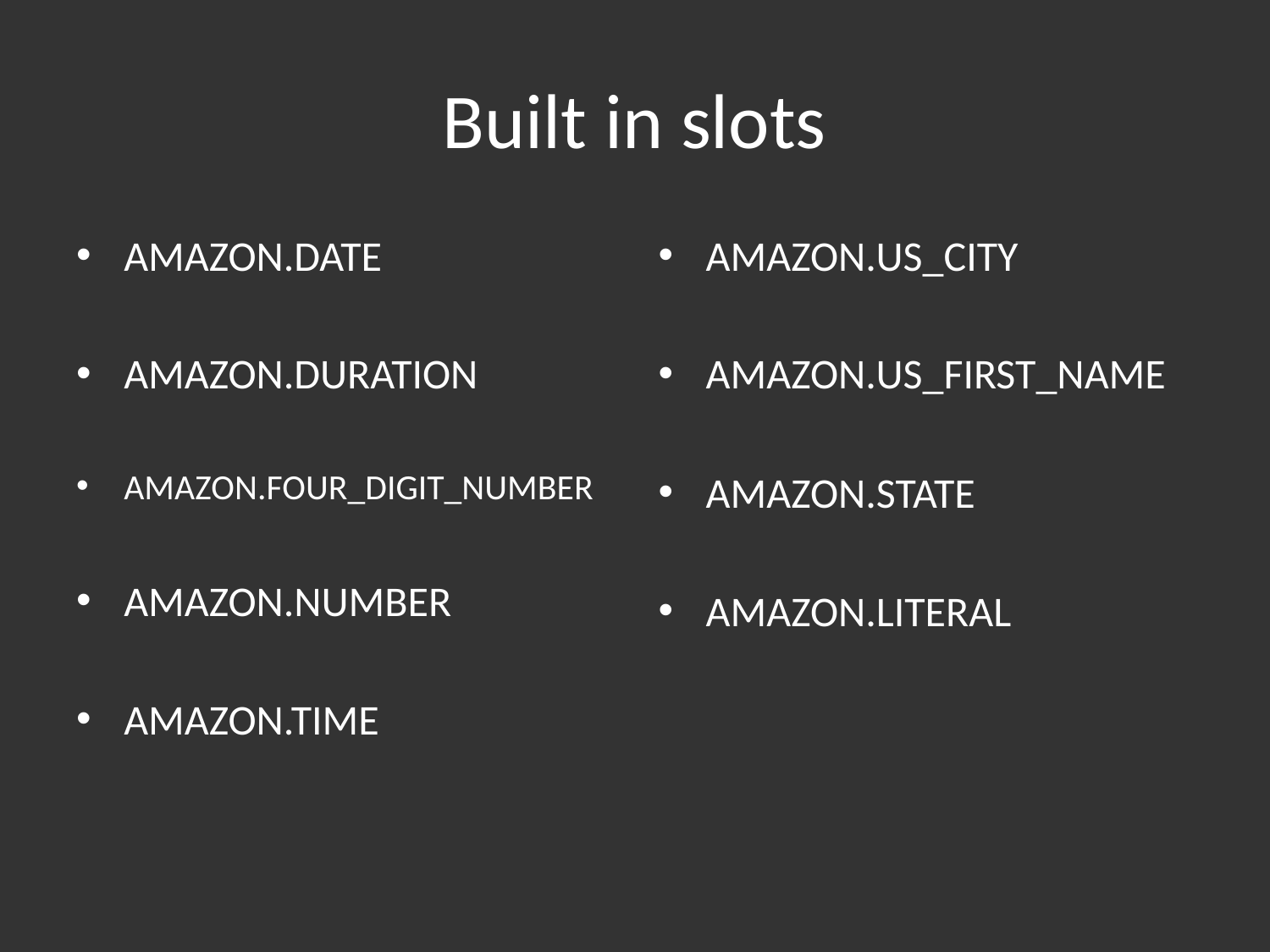

# Built in slots
AMAZON.DATE

AMAZON.DURATION

AMAZON.FOUR_DIGIT_NUMBER

AMAZON.NUMBER

AMAZON.TIME

AMAZON.US_CITY

AMAZON.US_FIRST_NAME

AMAZON.STATE

AMAZON.LITERAL